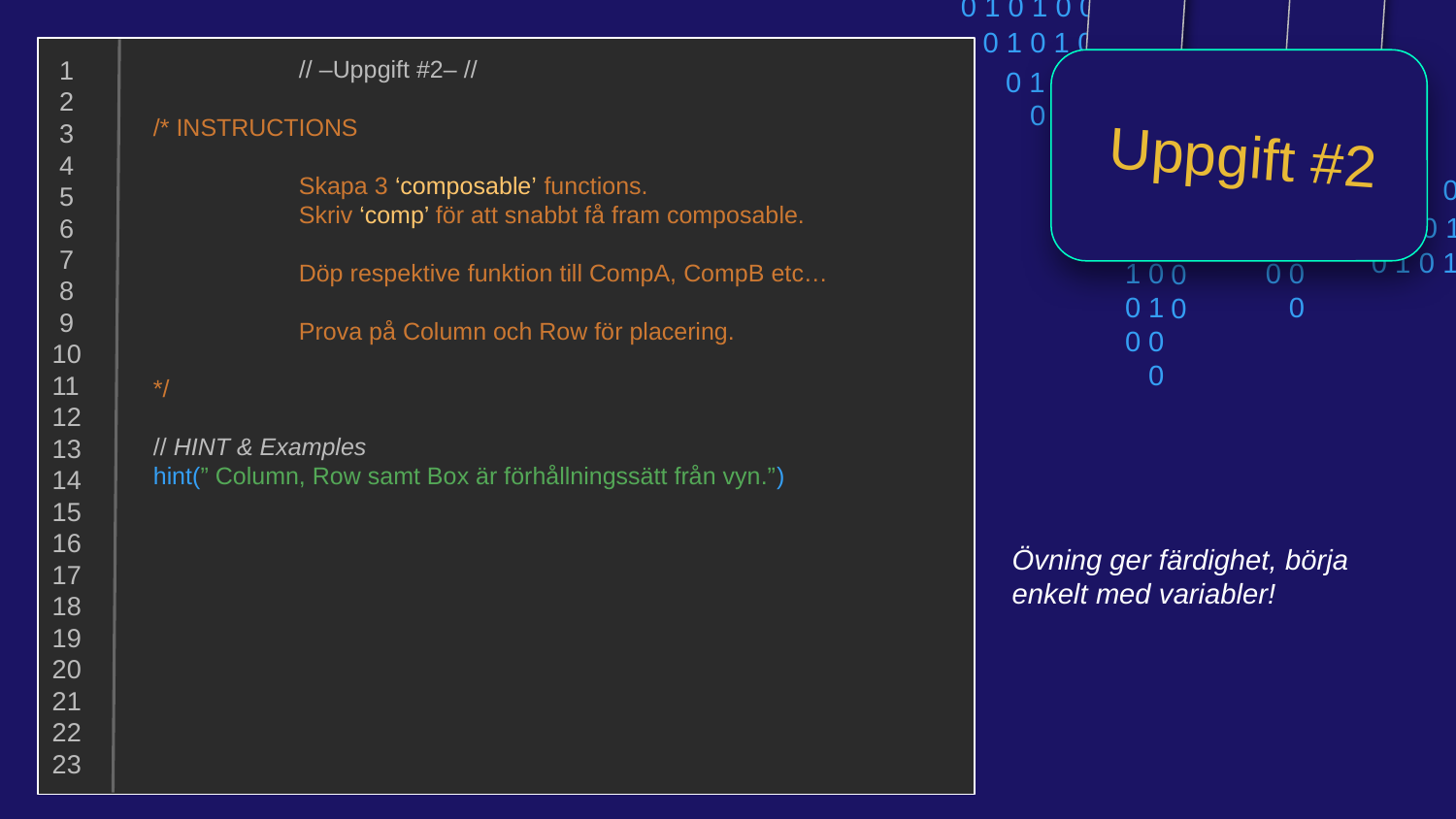

0 1 0 1 0 0 1 0
0 1 0 1 0 0 1 0
0 1 0 1 0 0 1 0
0 1 0 1 0 0 1 0

 1
 2
 3
 4
 5
 6
 7
 8
 9
10
11
12
13
14
15
16
17
18
19
20
21
22
23
// –Uppgift #2– //

/* INSTRUCTIONS

	Skapa 3 ‘composable’ functions.
	Skriv ‘comp’ för att snabbt få fram composable.

	Döp respektive funktion till CompA, CompB etc…

	Prova på Column och Row för placering.

*/

// HINT & Examples
hint(” Column, Row samt Box är förhållningssätt från vyn.”)

Uppgift #2
0
1
0
0
0
1
0
0
0
1
0
0
0 1 0 1 0 0  0
0 1 0 1 0 1  0
0 1 0 1 0 0 1 0
0
1
0
0
0
1
0
0
0
1
0
0
Övning ger färdighet, börja enkelt med variabler!